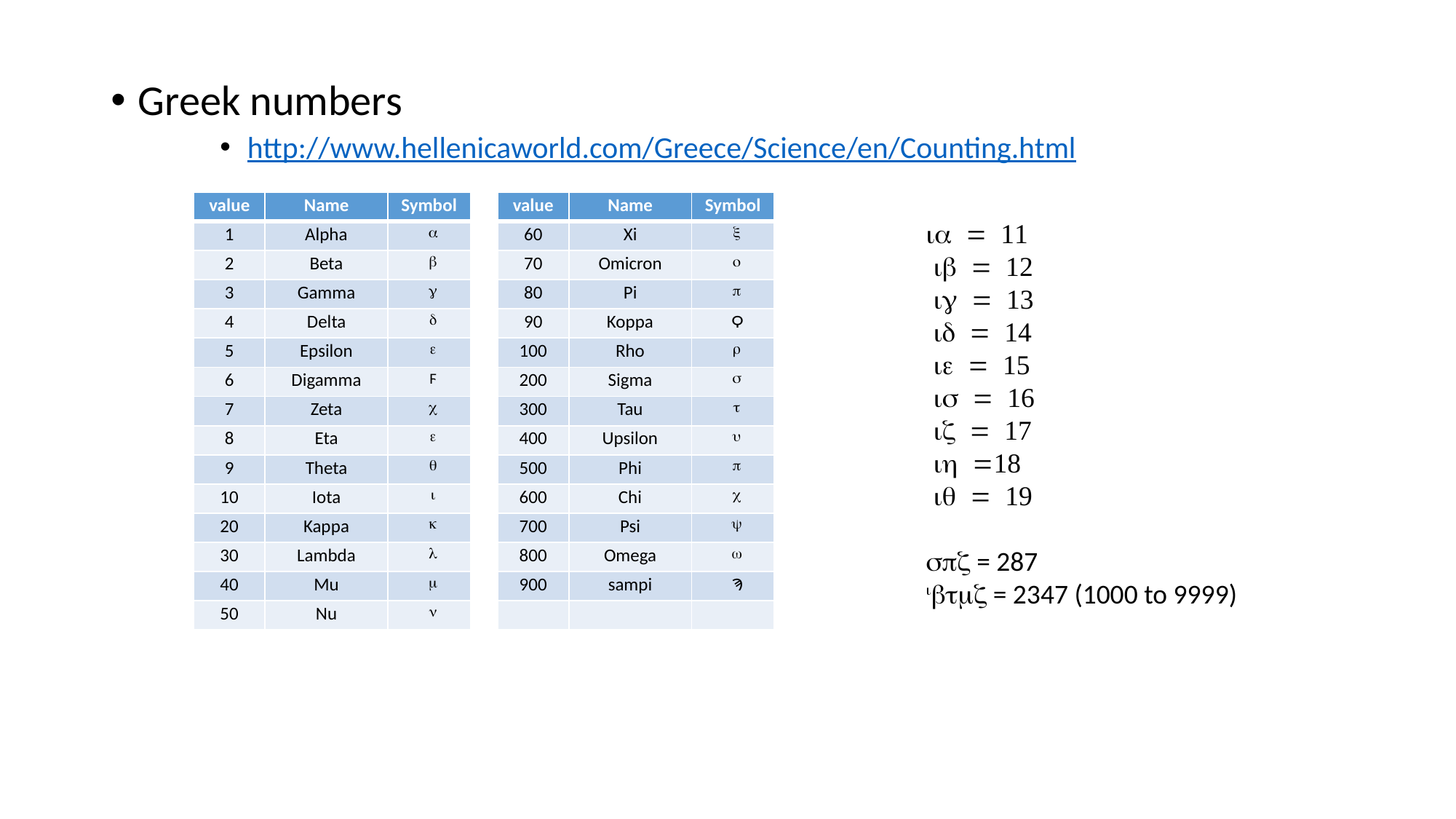

Greek numbers
http://www.hellenicaworld.com/Greece/Science/en/Counting.html

Greek mathematics
https://www.youtube.com/watch?v=5cpH4ErtPjo

| value | Name | Symbol |
| --- | --- | --- |
| 1 | Alpha | α |
| 2 | Beta | β |
| 3 | Gamma | γ |
| 4 | Delta | δ |
| 5 | Epsilon | ε |
| 6 | Digamma | Ϝ |
| 7 | Zeta | χ |
| 8 | Eta | ε |
| 9 | Theta | θ |
| 10 | Iota | ι |
| 20 | Kappa | κ |
| 30 | Lambda | λ |
| 40 | Mu | μ |
| 50 | Nu | ν |
| value | Name | Symbol |
| --- | --- | --- |
| 60 | Xi | ξ |
| 70 | Omicron | ο |
| 80 | Pi | π |
| 90 | Koppa | Ϙ |
| 100 | Rho | ρ |
| 200 | Sigma | σ |
| 300 | Tau | τ |
| 400 | Upsilon | υ |
| 500 | Phi | π |
| 600 | Chi | χ |
| 700 | Psi | ψ |
| 800 | Omega | ω |
| 900 | sampi | Ϡ |
|  |  |  |
 ια = 11
 ιβ = 12
 ιγ = 13
 ιδ = 14
 ιε = 15
 ισ = 16
 ιζ = 17
 ιη =18
 ιθ = 19

 σπζ = 287
 ιβτμζ = 2347 (1000 to 9999)